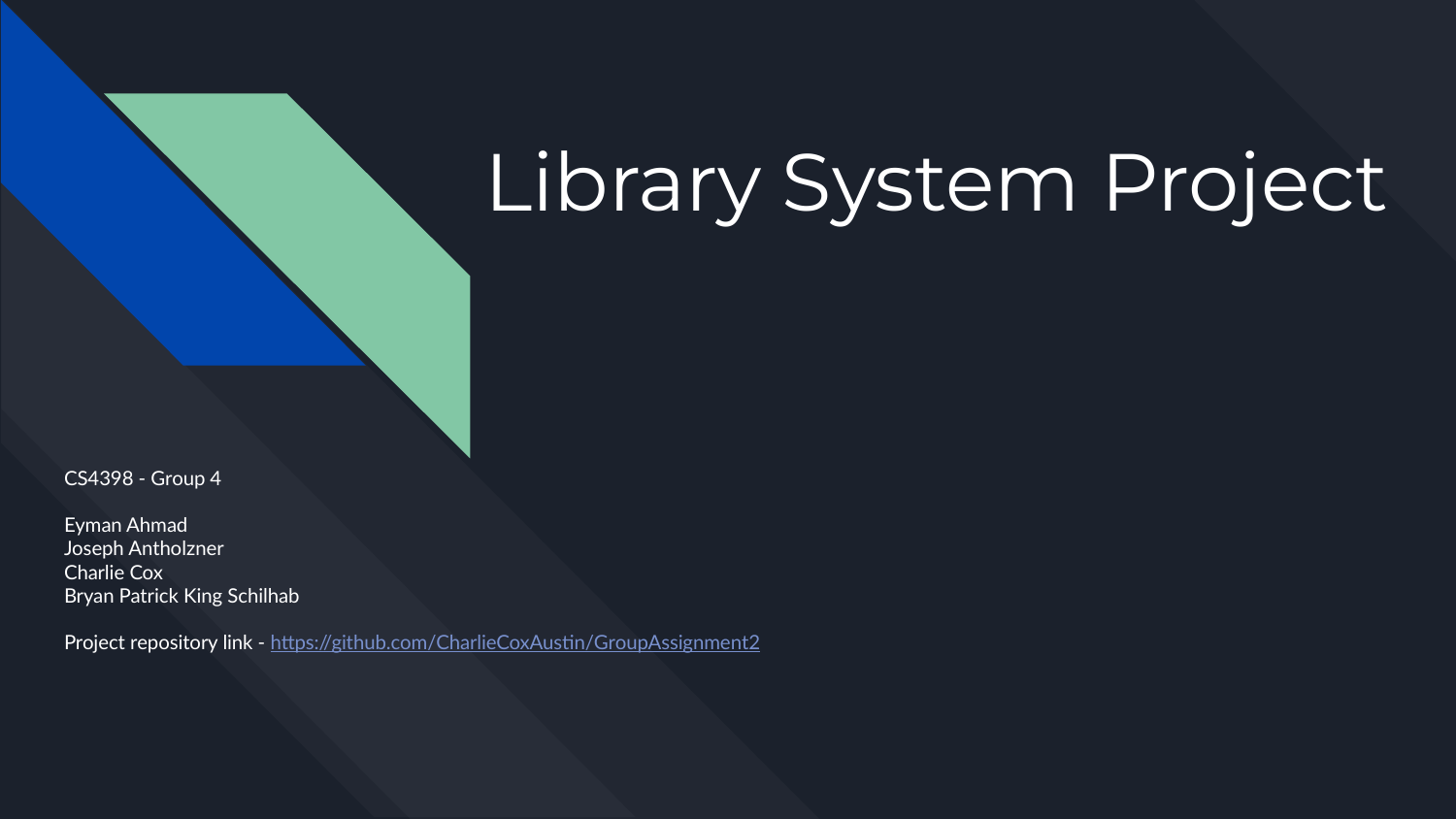

# Library System Project
CS4398 - Group 4

Eyman Ahmad
Joseph Antholzner
Charlie Cox
Bryan Patrick King Schilhab

Project repository link - https://github.com/CharlieCoxAustin/GroupAssignment2